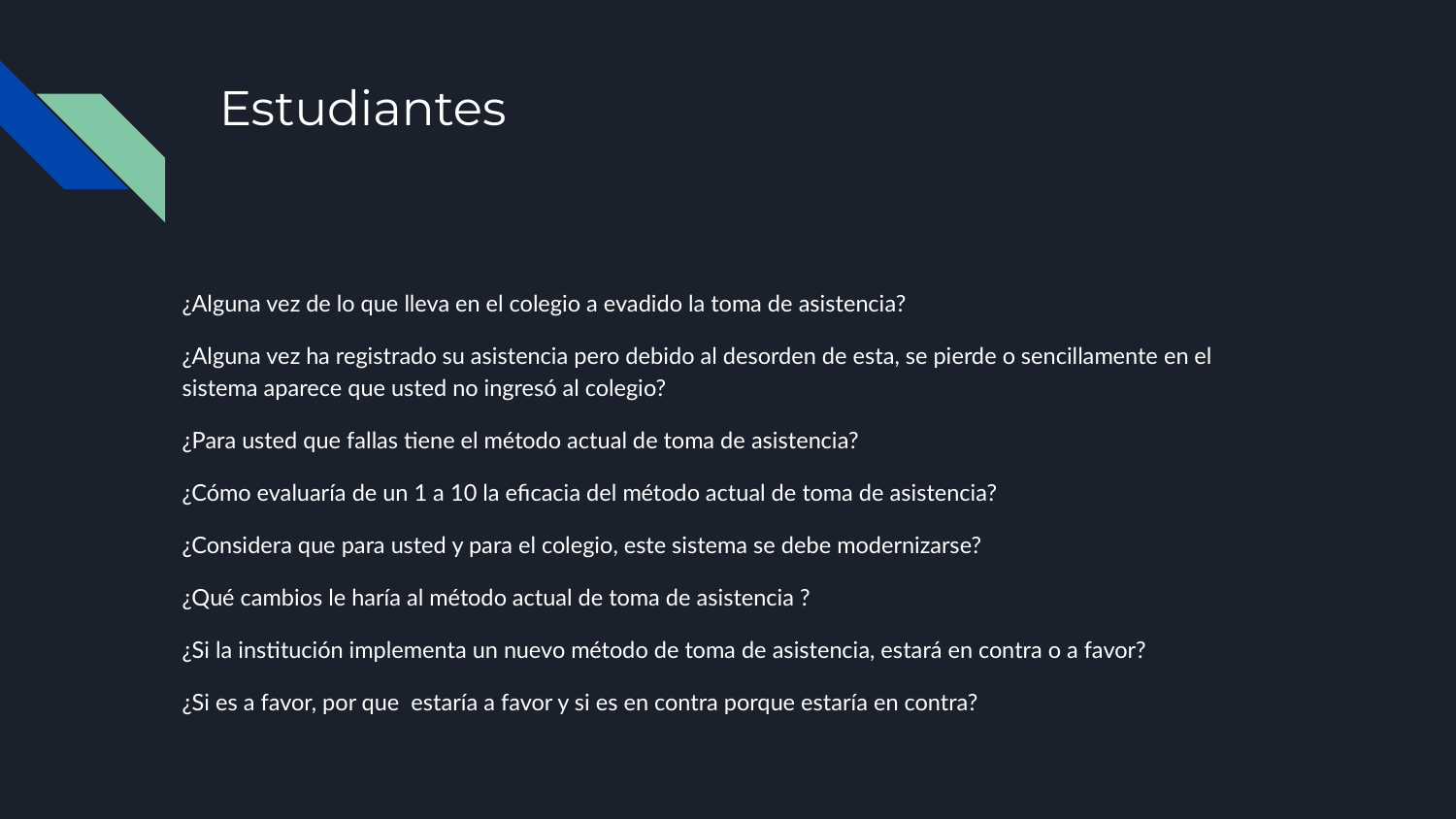

# Estudiantes
¿Alguna vez de lo que lleva en el colegio a evadido la toma de asistencia?
¿Alguna vez ha registrado su asistencia pero debido al desorden de esta, se pierde o sencillamente en el sistema aparece que usted no ingresó al colegio?
¿Para usted que fallas tiene el método actual de toma de asistencia?
¿Cómo evaluaría de un 1 a 10 la eficacia del método actual de toma de asistencia?
¿Considera que para usted y para el colegio, este sistema se debe modernizarse?
¿Qué cambios le haría al método actual de toma de asistencia ?
¿Si la institución implementa un nuevo método de toma de asistencia, estará en contra o a favor?
¿Si es a favor, por que  estaría a favor y si es en contra porque estaría en contra?